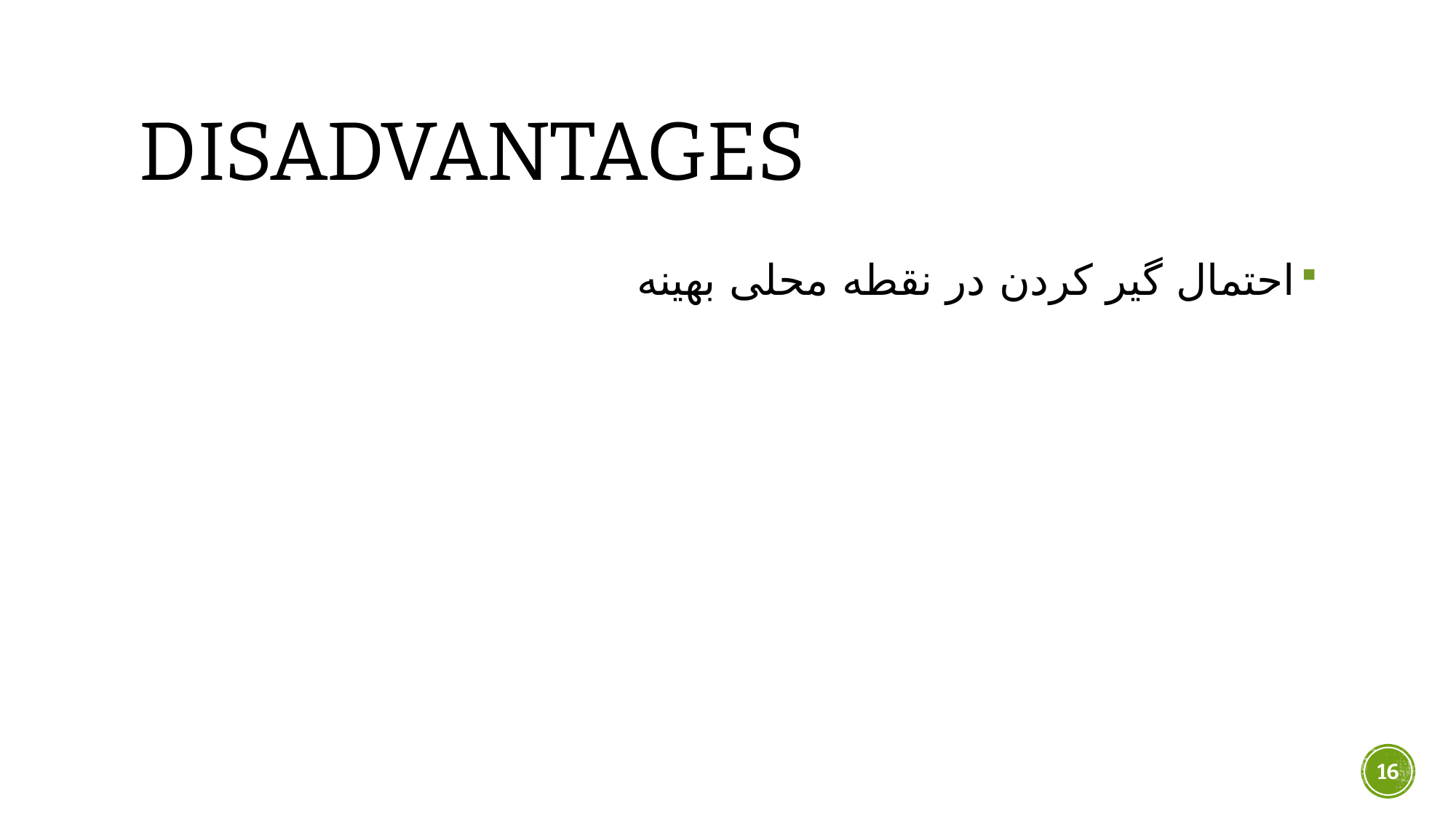

# Disadvantages
احتمال گیر کردن در نقطه محلی بهینه
16